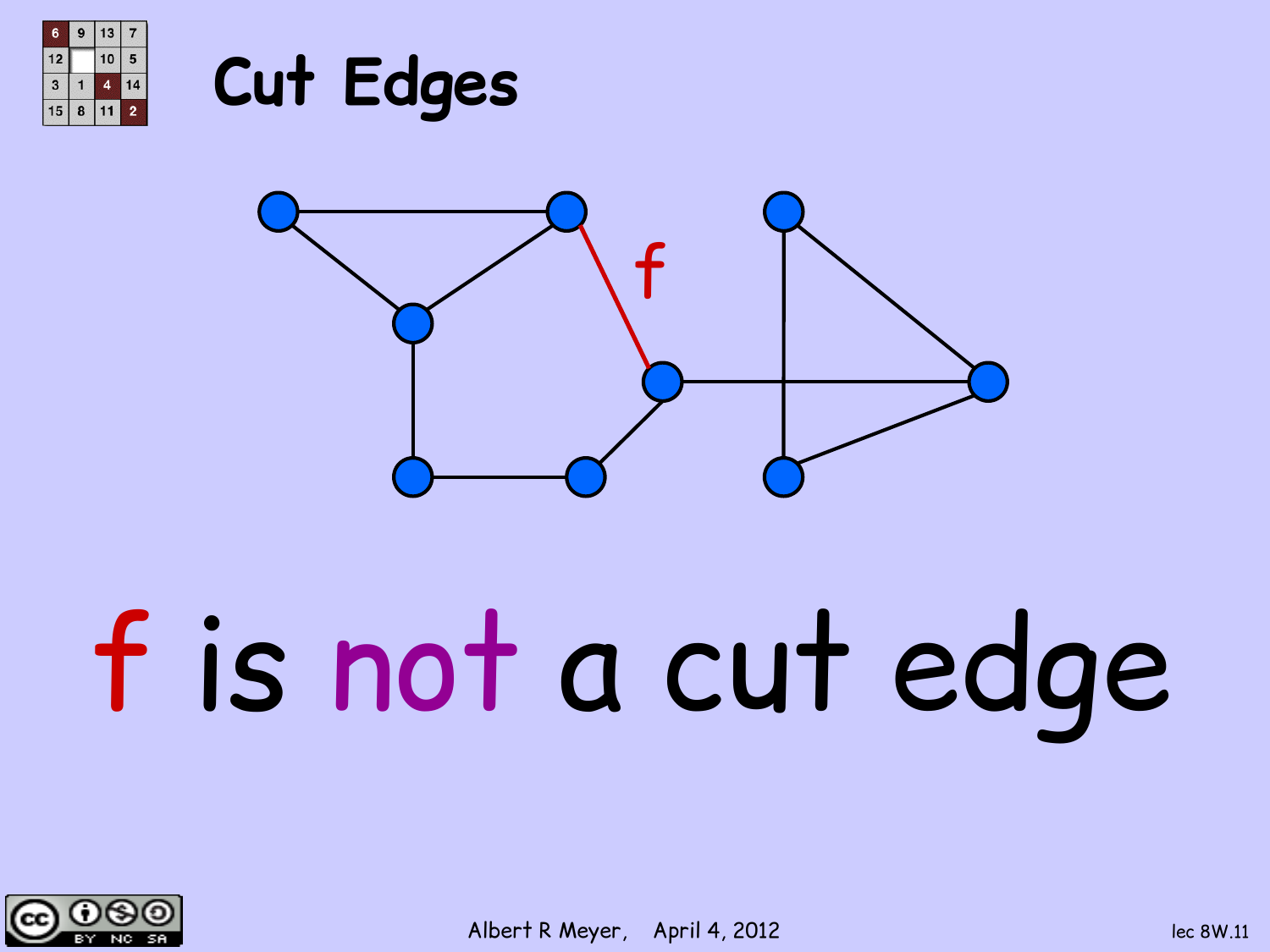

# Cut Edges

f

f is not a cut edge
lec 8W.11